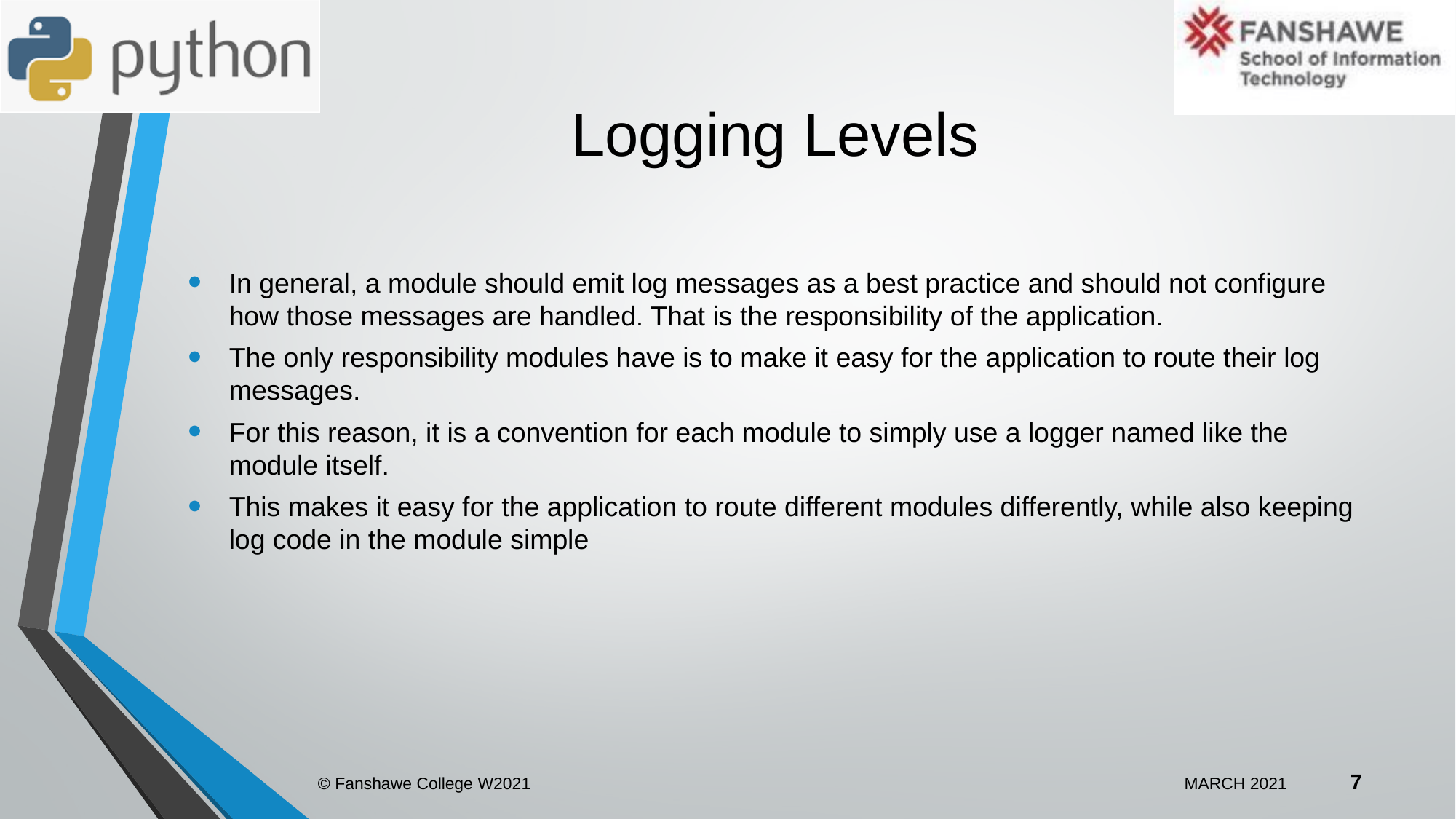

# Logging Levels
In general, a module should emit log messages as a best practice and should not configure how those messages are handled. That is the responsibility of the application.
The only responsibility modules have is to make it easy for the application to route their log messages.
For this reason, it is a convention for each module to simply use a logger named like the module itself.
This makes it easy for the application to route different modules differently, while also keeping log code in the module simple
7
© Fanshawe College W2021
MARCH 2021